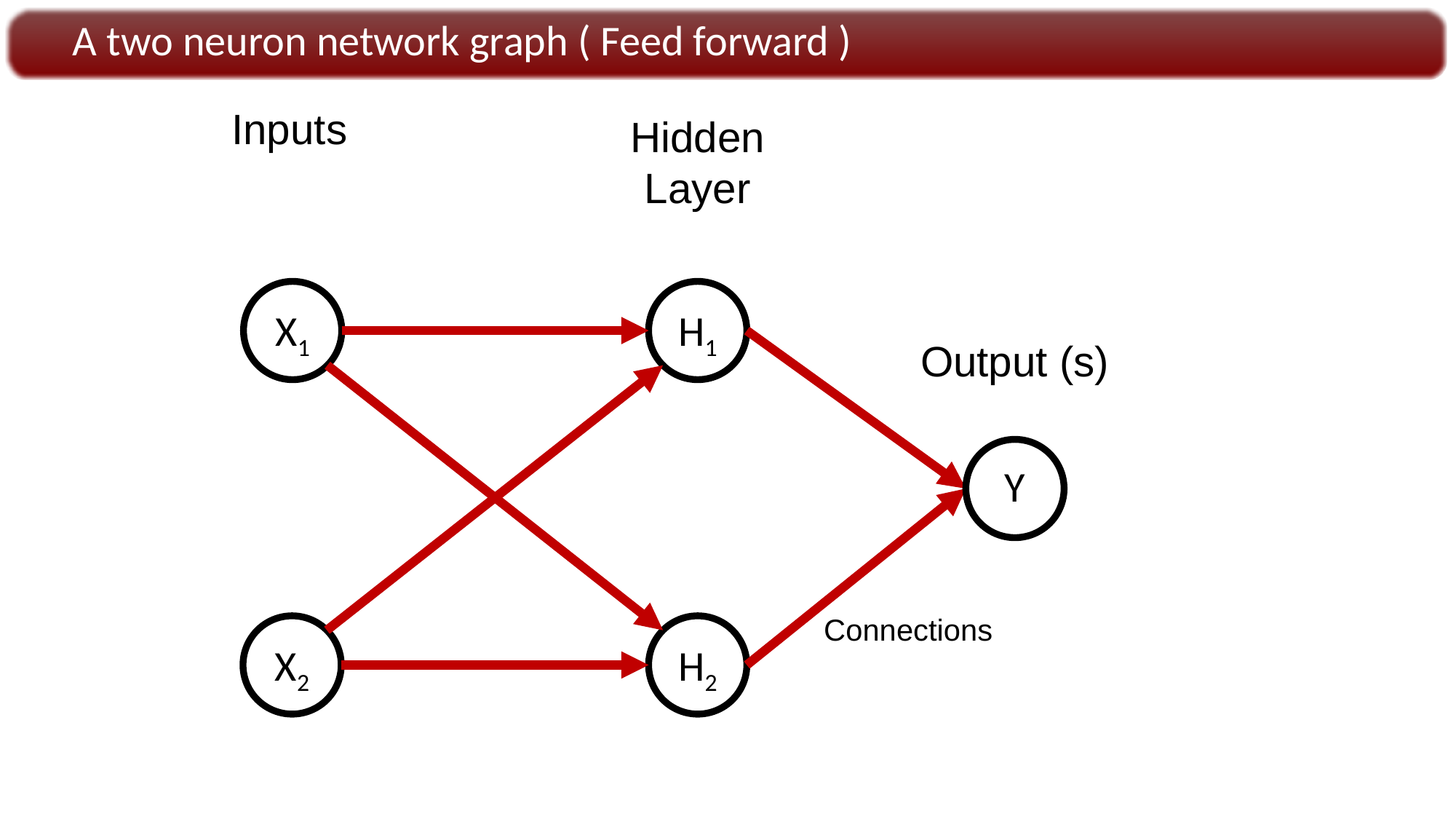

A two neuron network graph ( Feed forward )
Inputs
Hidden Layer
X1
H1
Output (s)
Y
Connections
X2
H2